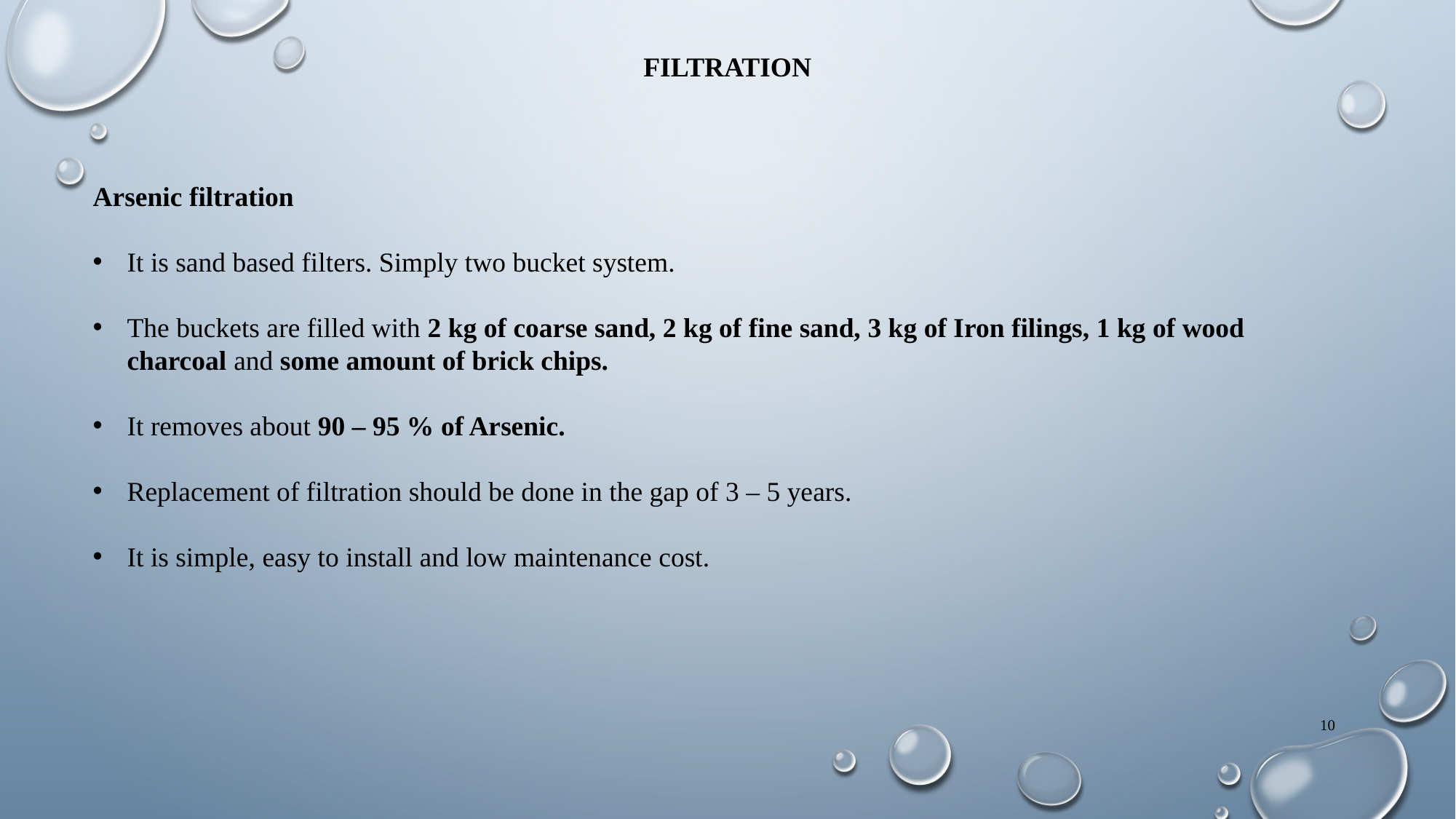

FILTRATION
Arsenic filtration

It is sand based filters. Simply two bucket system.

The buckets are filled with 2 kg of coarse sand, 2 kg of fine sand, 3 kg of Iron filings, 1 kg of wood charcoal and some amount of brick chips.

It removes about 90 – 95 % of Arsenic.

Replacement of filtration should be done in the gap of 3 – 5 years.

It is simple, easy to install and low maintenance cost.

10